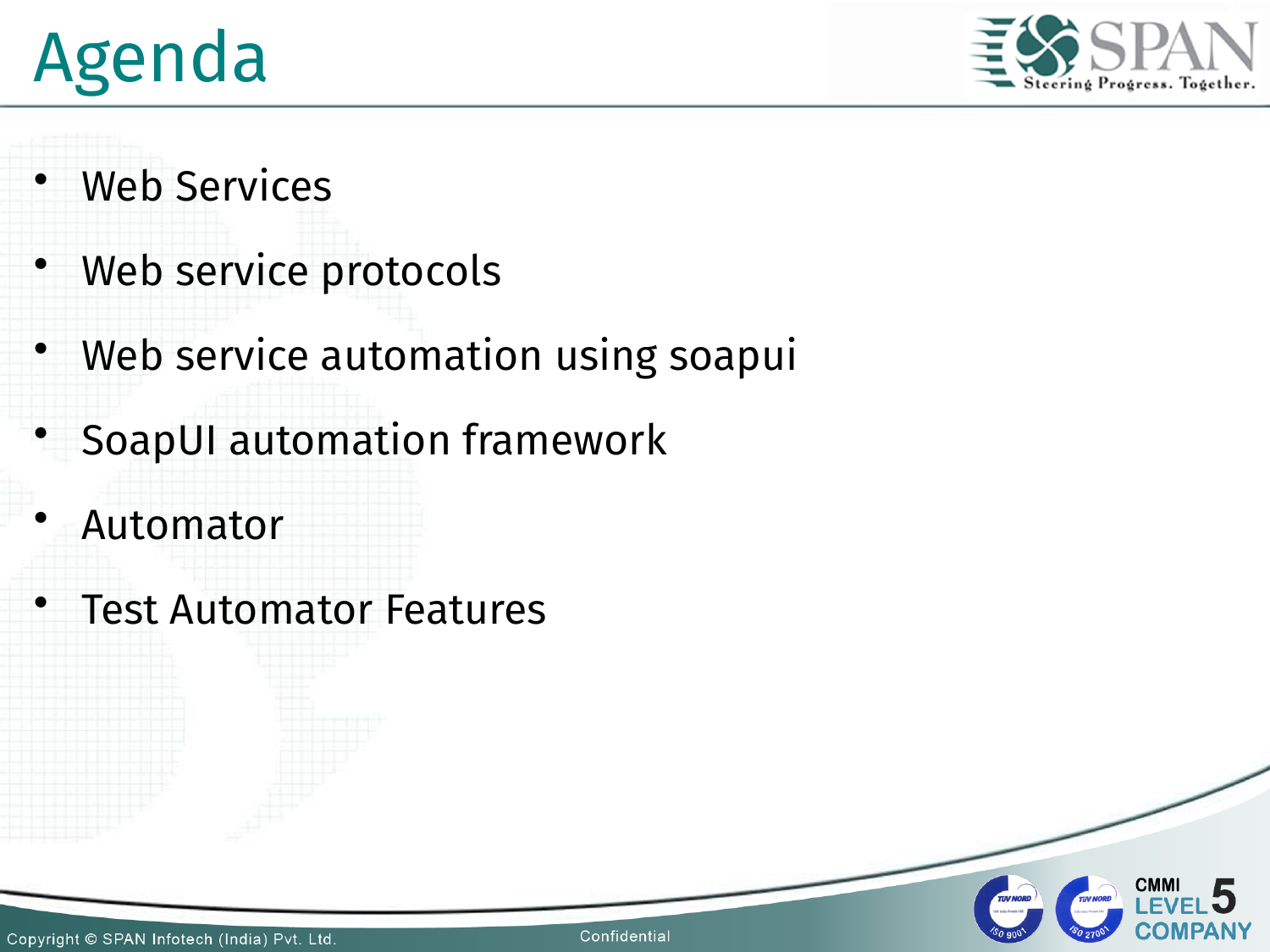

# Agenda
Web Services
Web service protocols
Web service automation using soapui
SoapUI automation framework
Automator
Test Automator Features